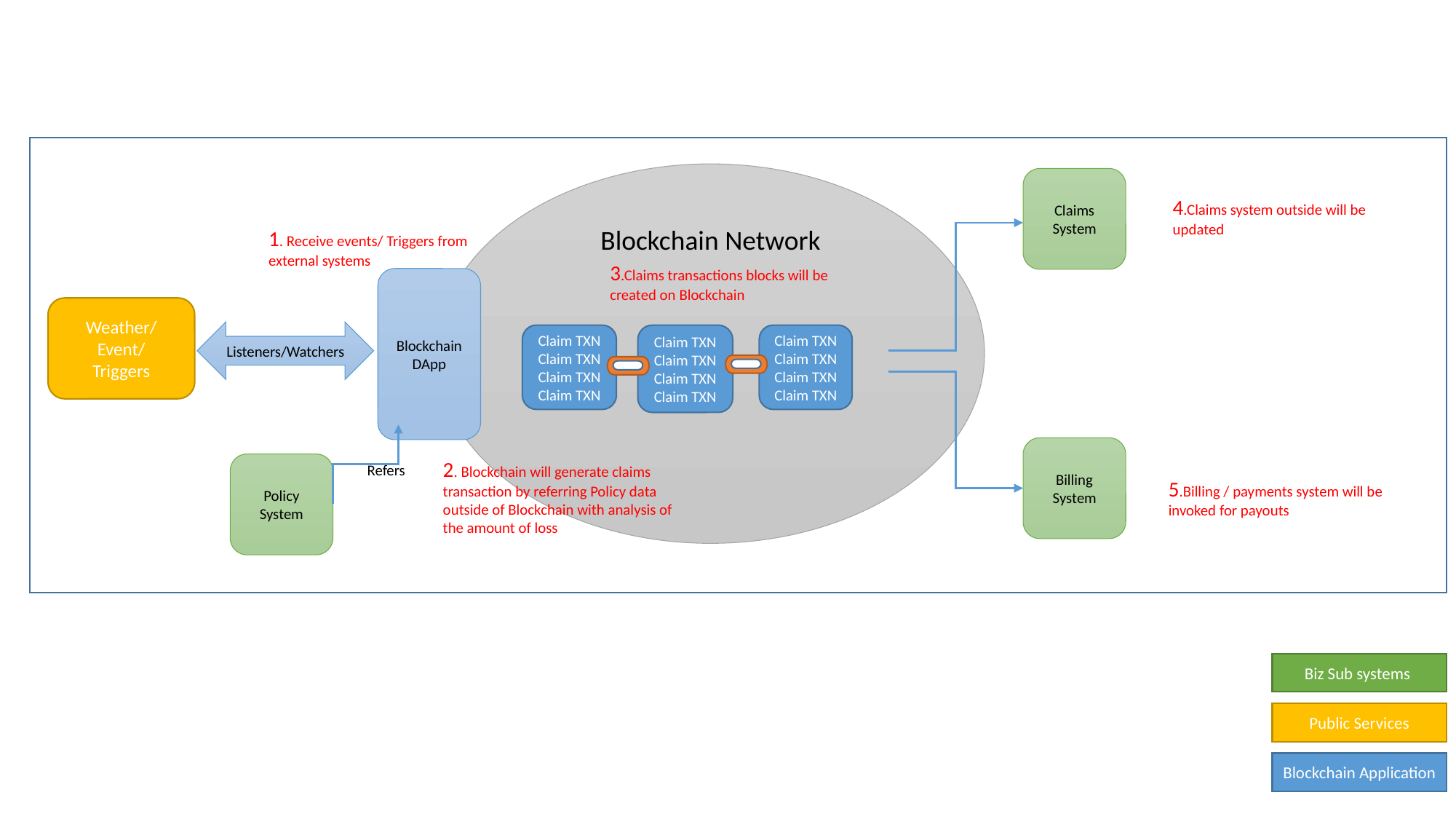

Blockchain Network

Claims System
4.Claims system outside will be updated
1. Receive events/ Triggers from external systems
3.Claims transactions blocks will be created on Blockchain
Blockchain DApp
Weather/ Event/
Triggers
Listeners/Watchers
Claim TXN
Claim TXN
Claim TXN
Claim TXN
Claim TXN
Claim TXN
Claim TXN
Claim TXN
Claim TXN
Claim TXN
Claim TXN
Claim TXN

Billing System
2. Blockchain will generate claims transaction by referring Policy data outside of Blockchain with analysis of the amount of loss
Policy System
Refers
5.Billing / payments system will be invoked for payouts
Biz Sub systems
Blockchain Application
Public Services